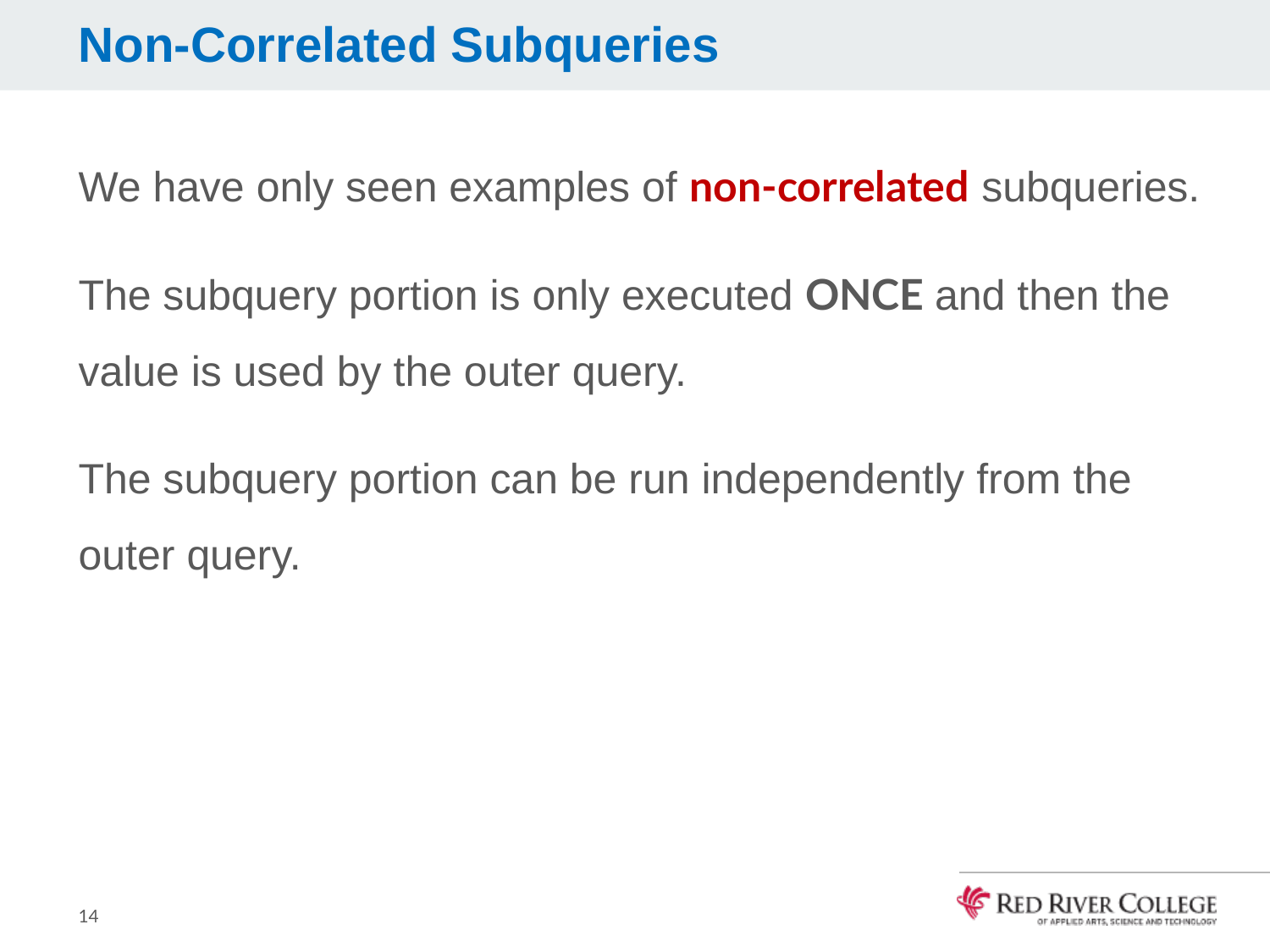

# Non-Correlated Subqueries
We have only seen examples of non-correlated subqueries.
The subquery portion is only executed ONCE and then the value is used by the outer query.
The subquery portion can be run independently from the outer query.
14